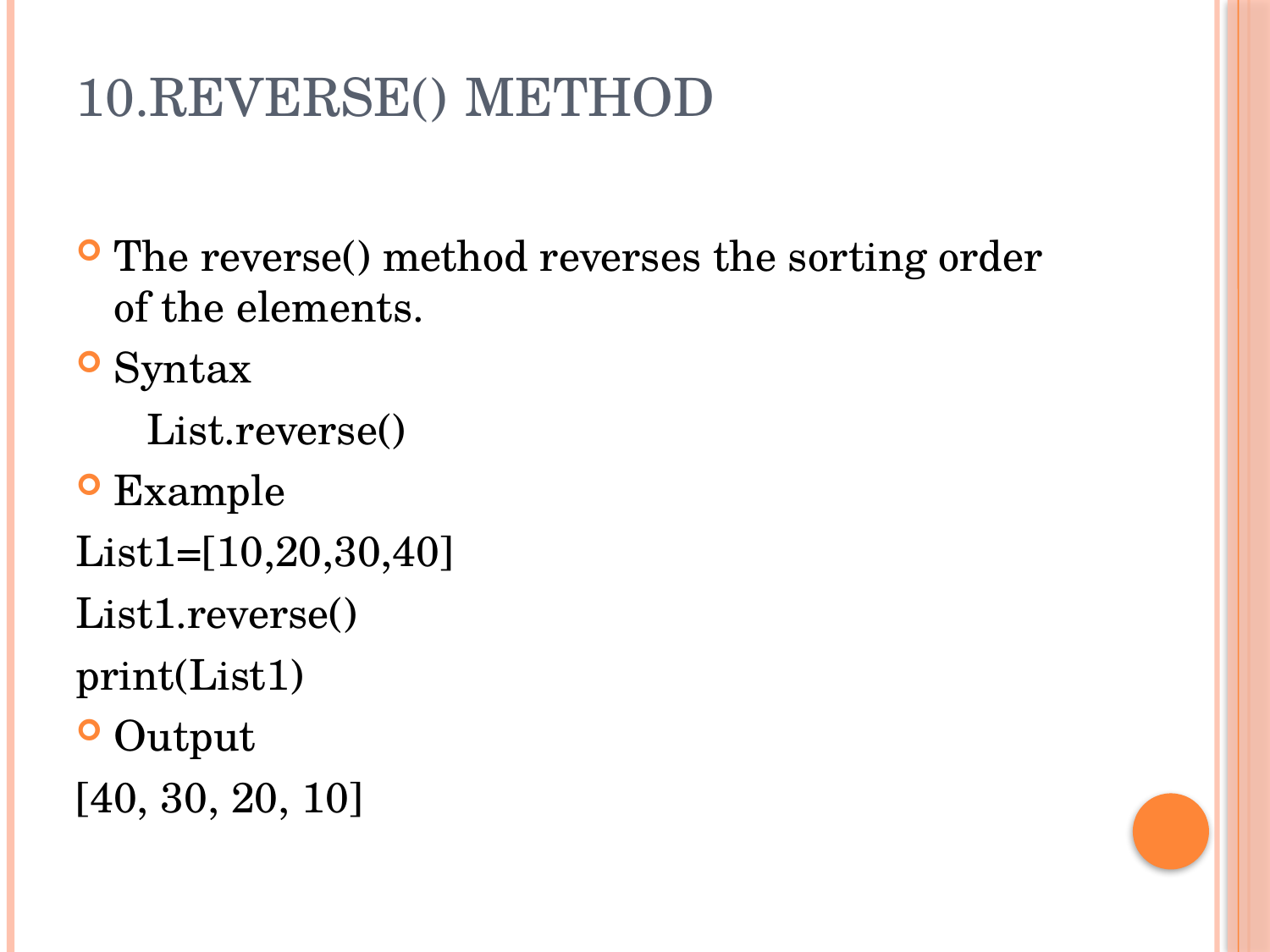

# 10.reverse() Method
The reverse() method reverses the sorting order of the elements.
Syntax
      List.reverse()
Example
List1=[10,20,30,40]
List1.reverse()
print(List1)
Output
[40, 30, 20, 10]